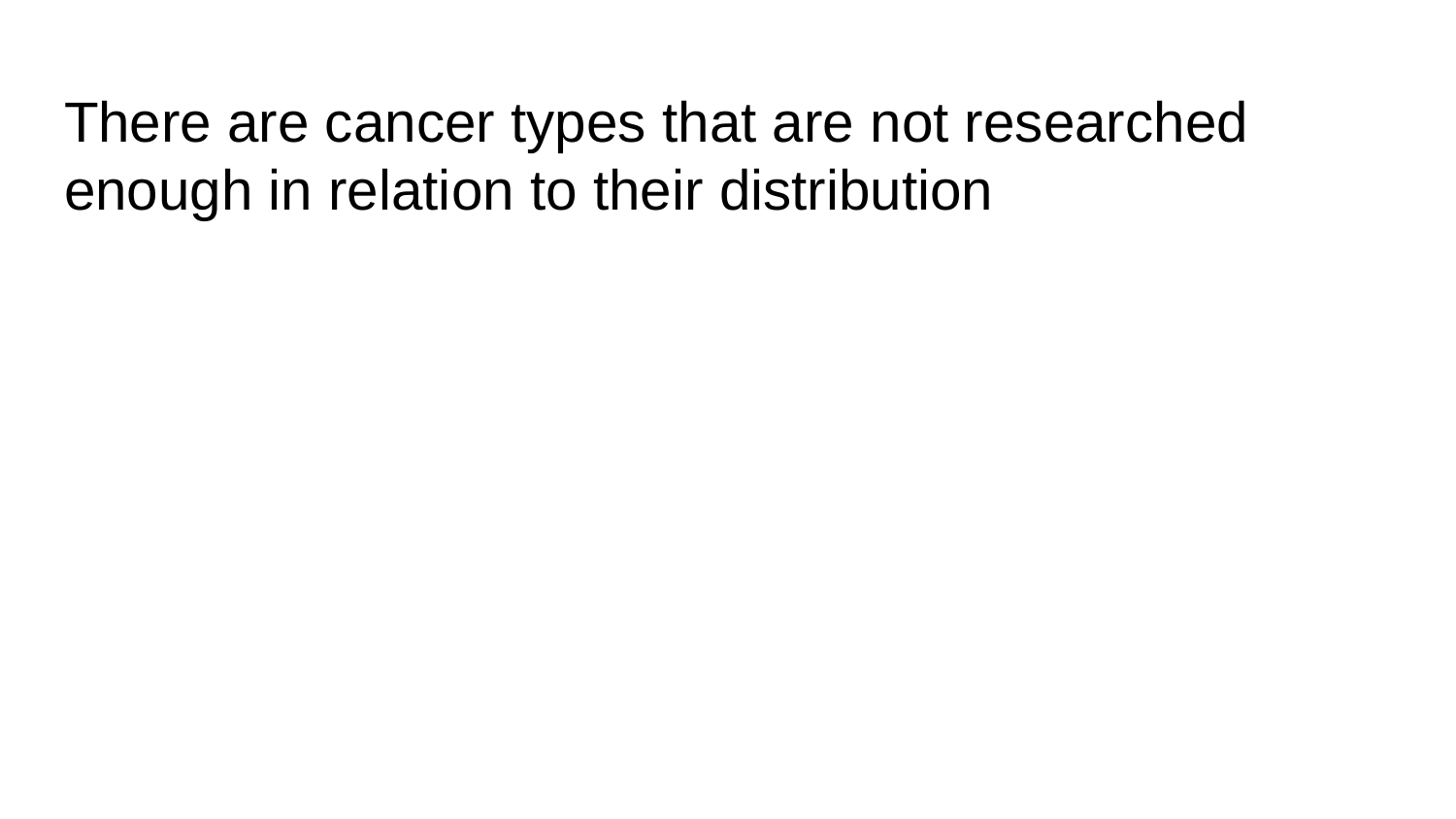

# There are cancer types that are not researched enough in relation to their distribution